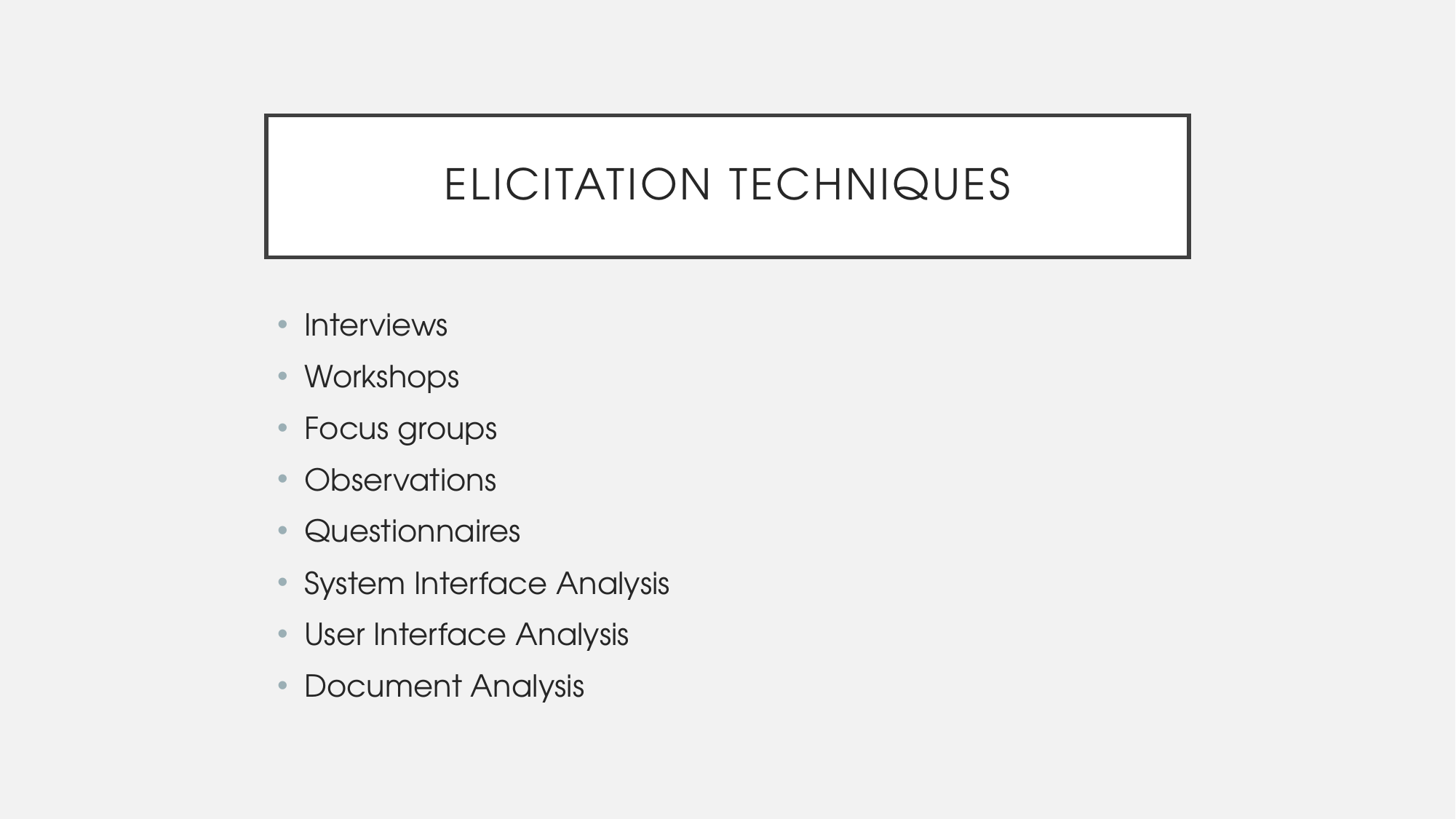

# Elicitation Techniques
Interviews
Workshops
Focus groups
Observations
Questionnaires
System Interface Analysis
User Interface Analysis
Document Analysis